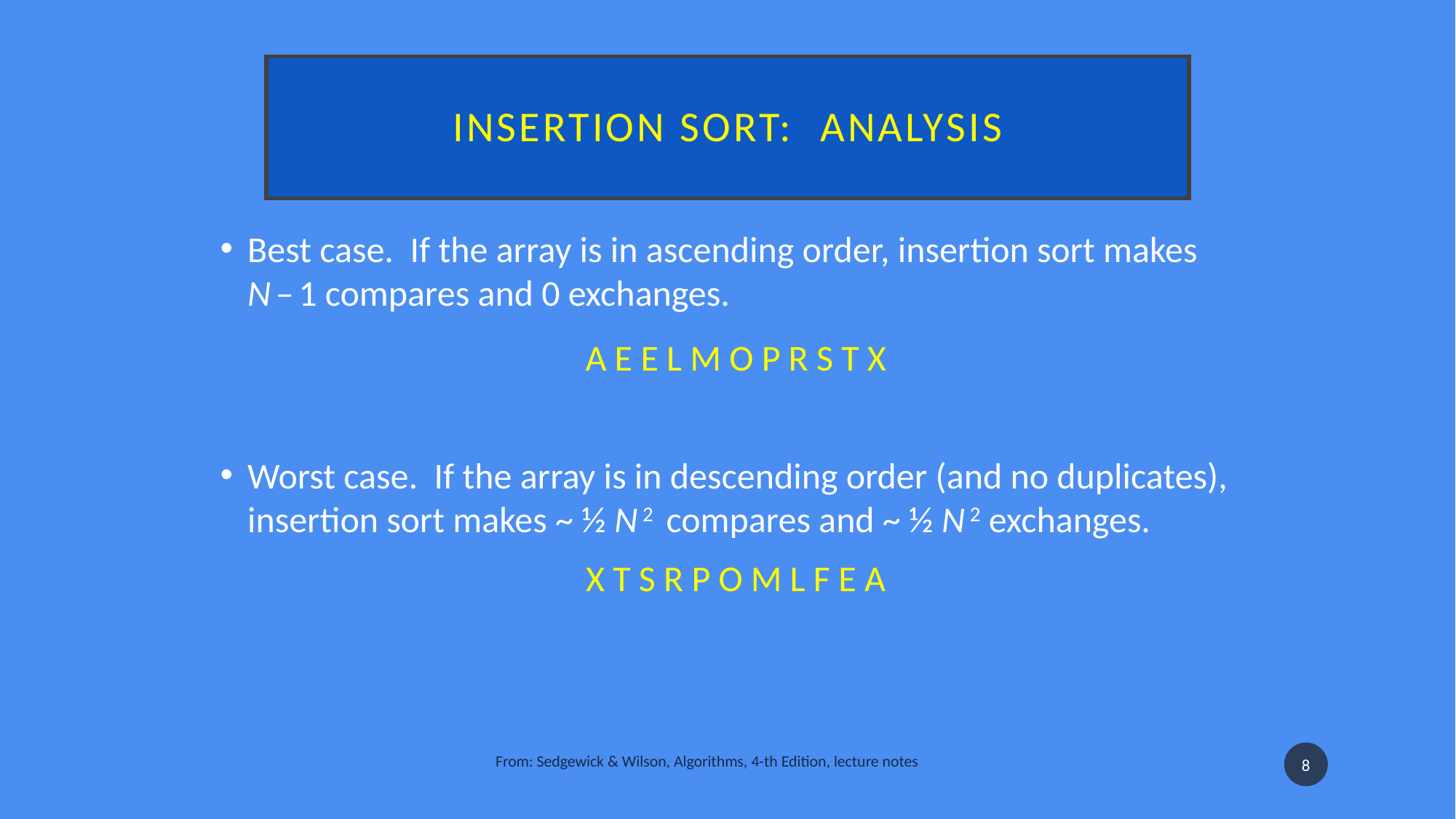

# Insertion sort:  analysis
Best case.  If the array is in ascending order, insertion sort makes
N – 1 compares and 0 exchanges.
 A E E L M O P R S T X

Worst case.  If the array is in descending order (and no duplicates),
insertion sort makes ~ ½ N 2  compares and ~ ½ N 2 exchanges.
 X T S R P O M L F E A

From: Sedgewick & Wilson, Algorithms, 4-th Edition, lecture notes
8